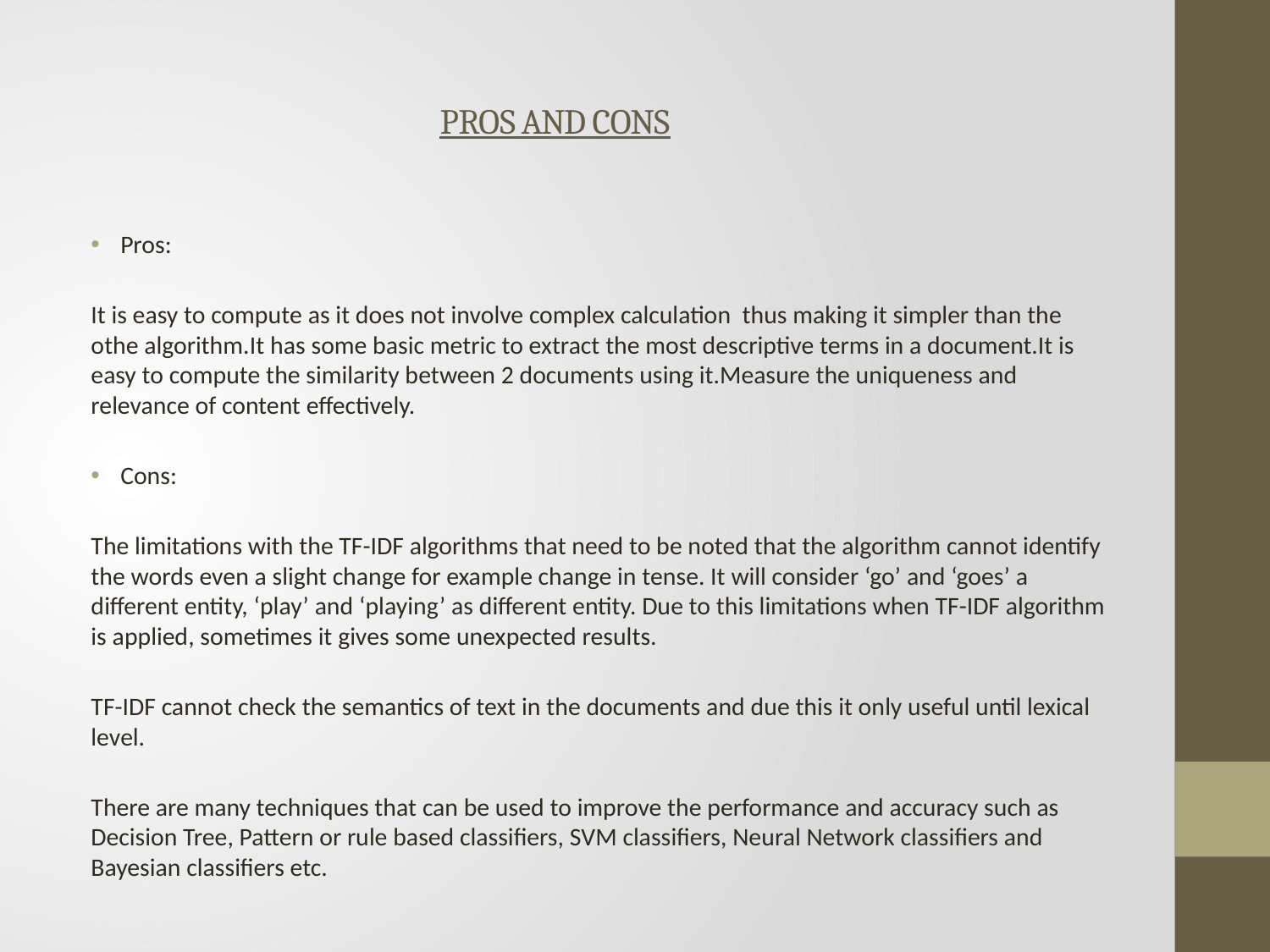

# PROS AND CONS
Pros:

It is easy to compute as it does not involve complex calculation  thus making it simpler than the othe algorithm.It has some basic metric to extract the most descriptive terms in a document.It is easy to compute the similarity between 2 documents using it.Measure the uniqueness and relevance of content effectively.

Cons:

The limitations with the TF-IDF algorithms that need to be noted that the algorithm cannot identify the words even a slight change for example change in tense. It will consider ‘go’ and ‘goes’ a different entity, ‘play’ and ‘playing’ as different entity. Due to this limitations when TF-IDF algorithm is applied, sometimes it gives some unexpected results.

TF-IDF cannot check the semantics of text in the documents and due this it only useful until lexical level.

There are many techniques that can be used to improve the performance and accuracy such as Decision Tree, Pattern or rule based classifiers, SVM classifiers, Neural Network classifiers and Bayesian classifiers etc.